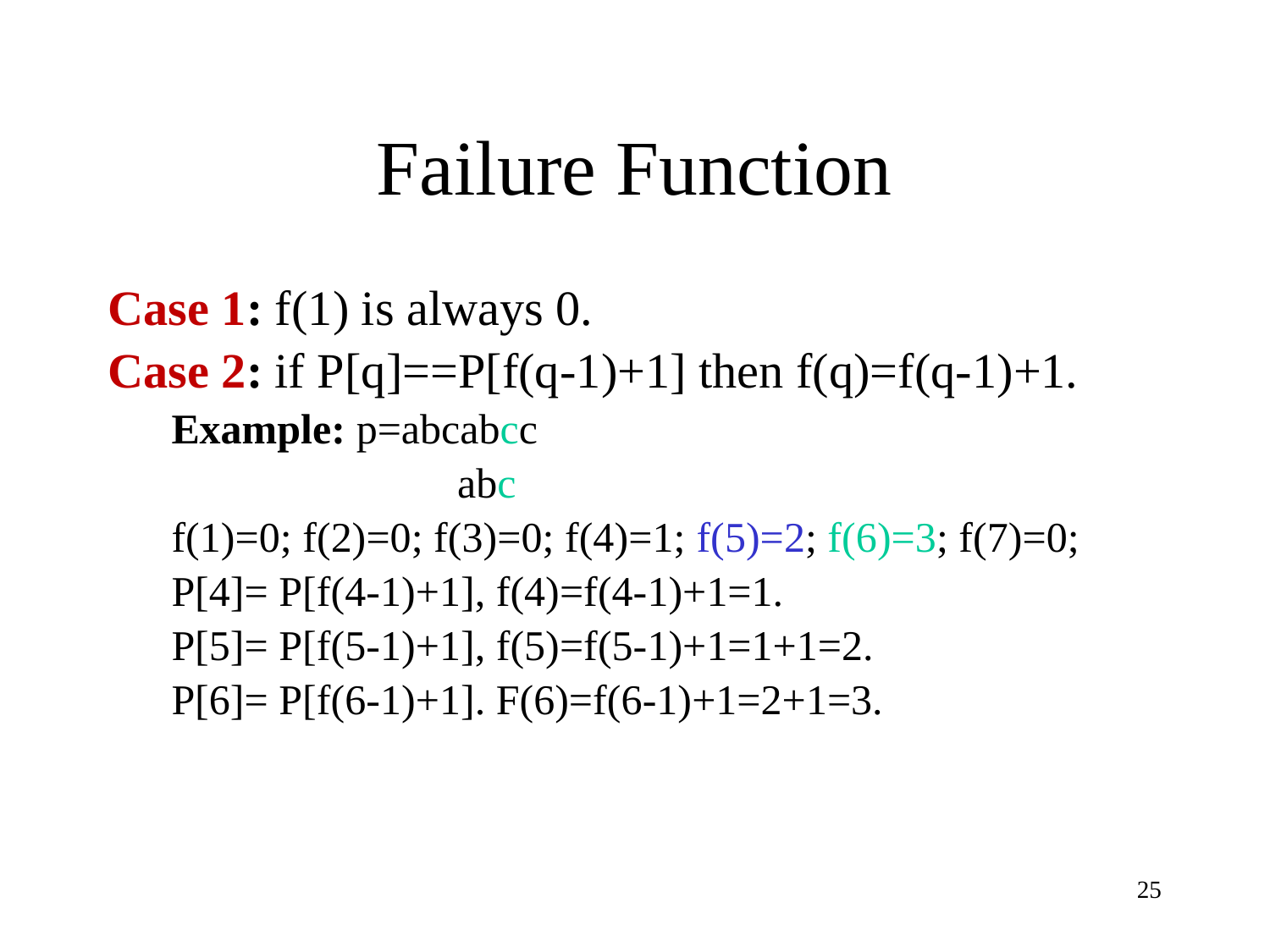

# Failure Function
Case 1: f(1) is always 0.
Case 2: if P[q]==P[f(q-1)+1] then f(q)=f(q-1)+1.
Example: p=abcabcc
                           abc
f(1)=0; f(2)=0; f(3)=0; f(4)=1; f(5)=2; f(6)=3; f(7)=0;
P[4]= P[f(4-1)+1], f(4)=f(4-1)+1=1.
P[5]= P[f(5-1)+1], f(5)=f(5-1)+1=1+1=2.
P[6]= P[f(6-1)+1]. F(6)=f(6-1)+1=2+1=3.
25